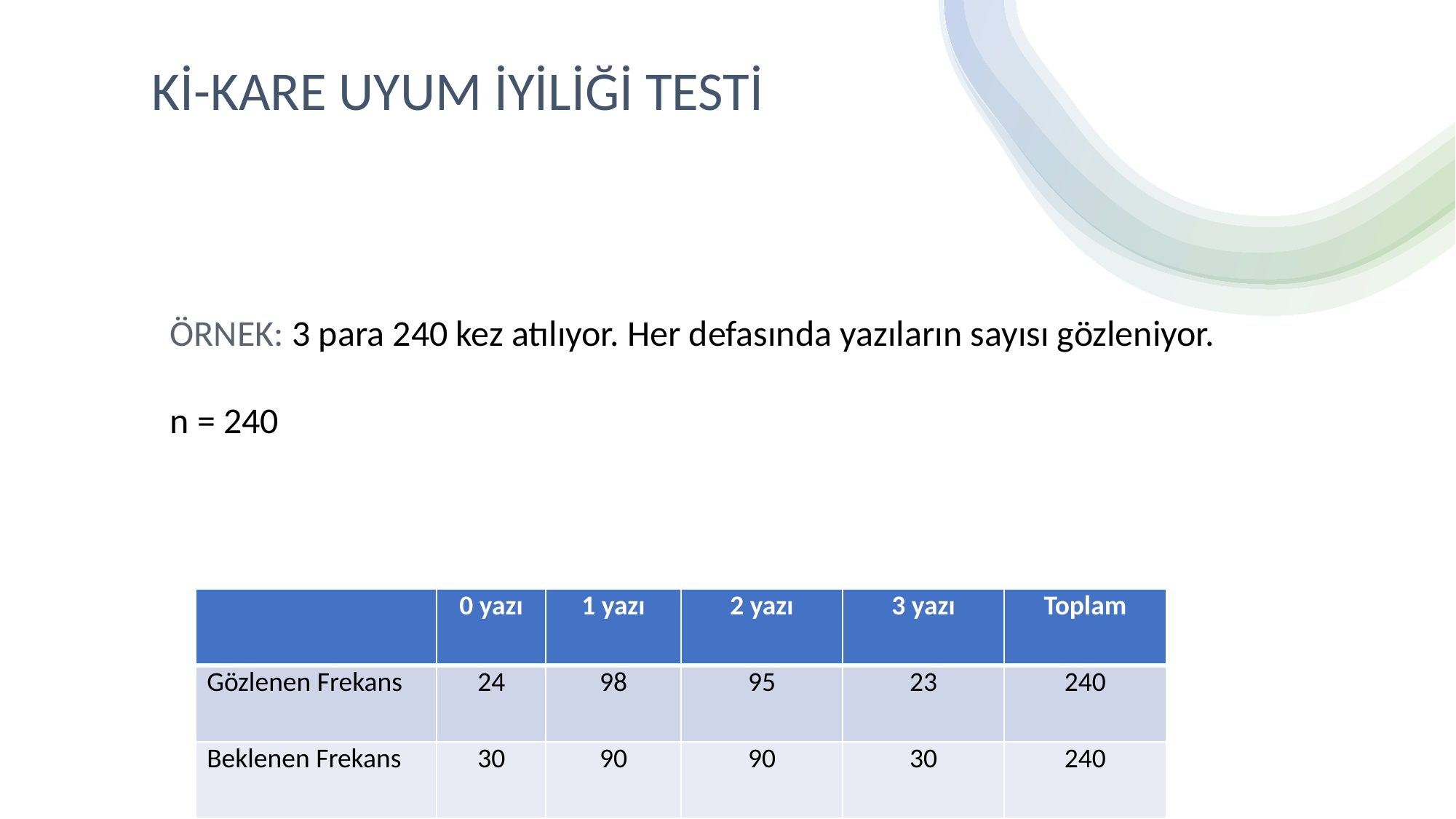

# Kİ-KARE UYUM İYİLİĞİ TESTİ

ÖRNEK: 3 para 240 kez atılıyor. Her defasında yazıların sayısı gözleniyor.

n = 240

|  | 0 yazı | 1 yazı | 2 yazı | 3 yazı | Toplam |
| --- | --- | --- | --- | --- | --- |
| Gözlenen Frekans | 24 | 98 | 95 | 23 | 240 |
| Beklenen Frekans | 30 | 90 | 90 | 30 | 240 |